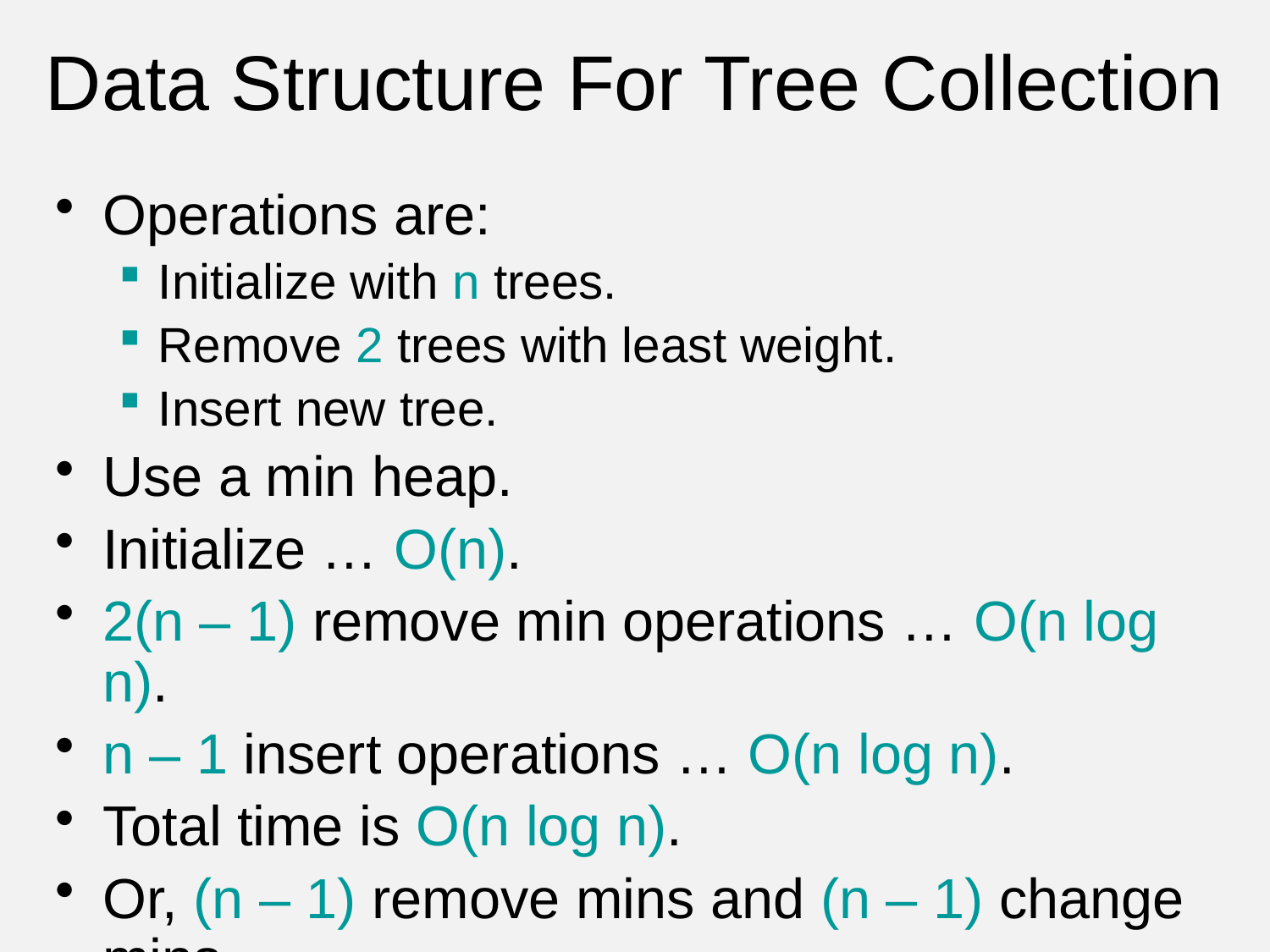

# Data Structure For Tree Collection
Operations are:
Initialize with n trees.
Remove 2 trees with least weight.
Insert new tree.
Use a min heap.
Initialize … O(n).
2(n – 1) remove min operations … O(n log n).
n – 1 insert operations … O(n log n).
Total time is O(n log n).
Or, (n – 1) remove mins and (n – 1) change mins.